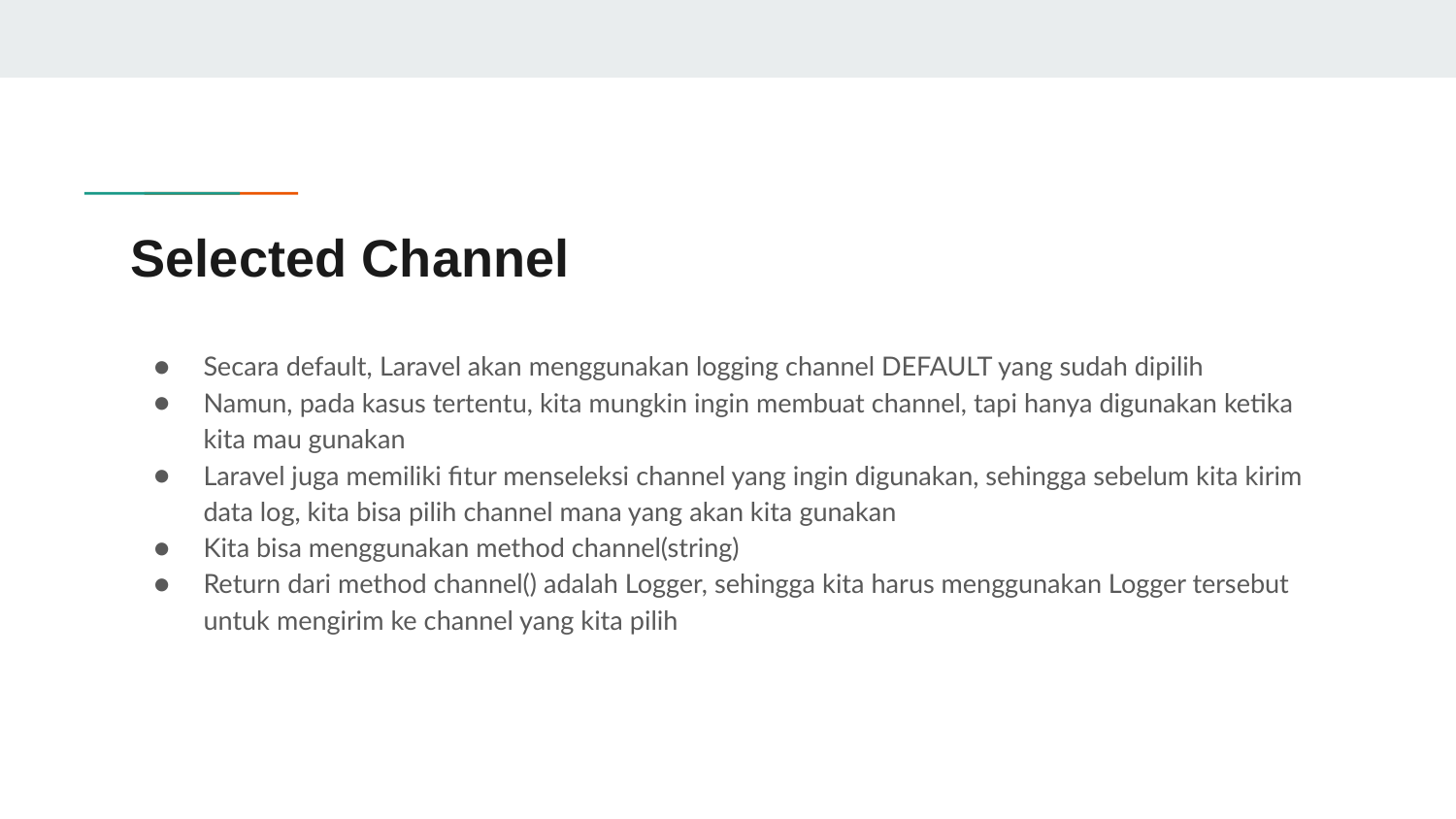

# Selected Channel
Secara default, Laravel akan menggunakan logging channel DEFAULT yang sudah dipilih
Namun, pada kasus tertentu, kita mungkin ingin membuat channel, tapi hanya digunakan ketika kita mau gunakan
Laravel juga memiliki fitur menseleksi channel yang ingin digunakan, sehingga sebelum kita kirim data log, kita bisa pilih channel mana yang akan kita gunakan
Kita bisa menggunakan method channel(string)
Return dari method channel() adalah Logger, sehingga kita harus menggunakan Logger tersebut untuk mengirim ke channel yang kita pilih